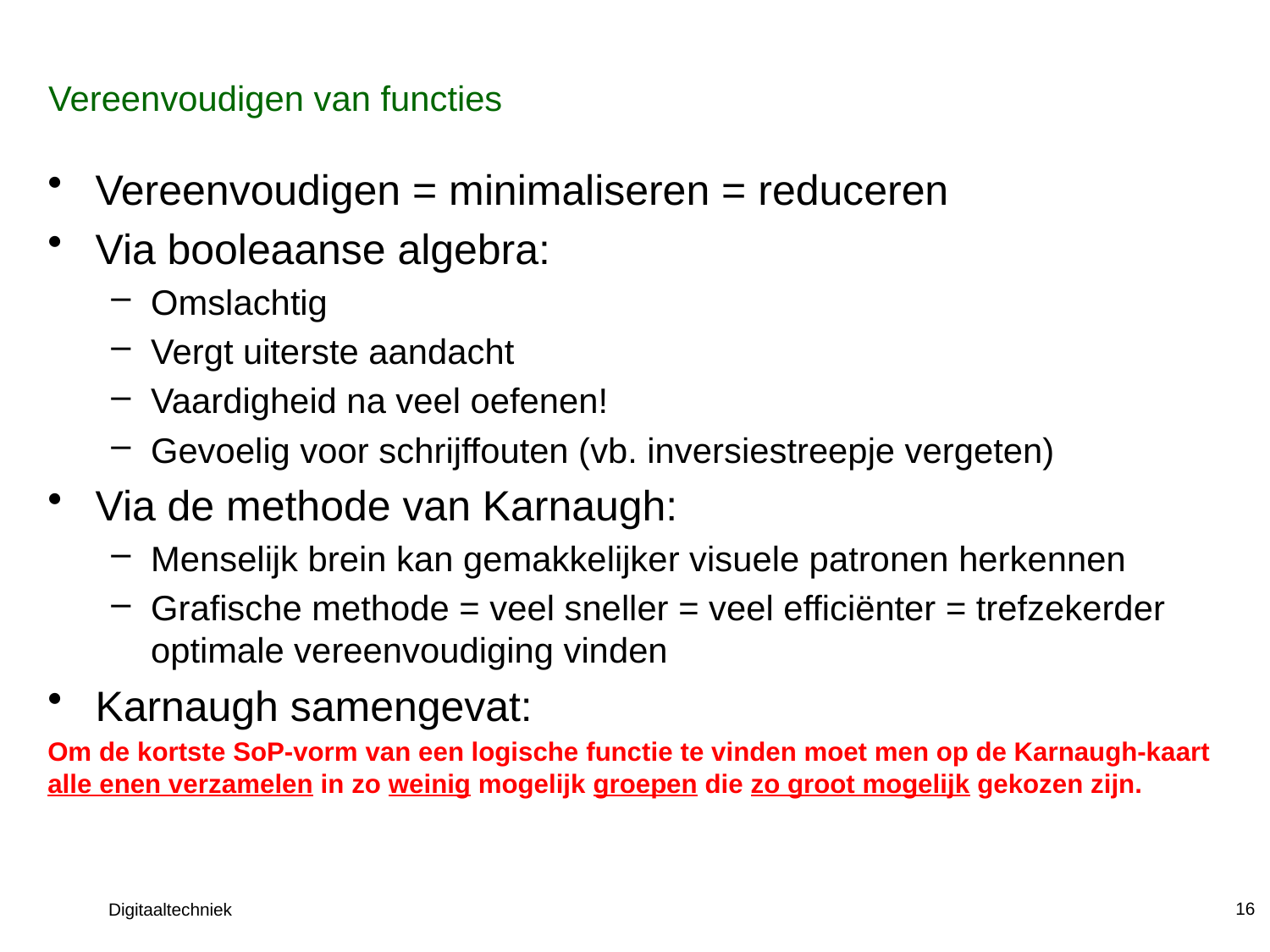

# Vereenvoudigen van functies
Vereenvoudigen = minimaliseren = reduceren
Via booleaanse algebra:
Omslachtig
Vergt uiterste aandacht
Vaardigheid na veel oefenen!
Gevoelig voor schrijffouten (vb. inversiestreepje vergeten)
Via de methode van Karnaugh:
Menselijk brein kan gemakkelijker visuele patronen herkennen
Grafische methode = veel sneller = veel efficiënter = trefzekerder optimale vereenvoudiging vinden
Karnaugh samengevat:
Om de kortste SoP-vorm van een logische functie te vinden moet men op de Karnaugh-kaart alle enen verzamelen in zo weinig mogelijk groepen die zo groot mogelijk gekozen zijn.

Digitaaltechniek
16